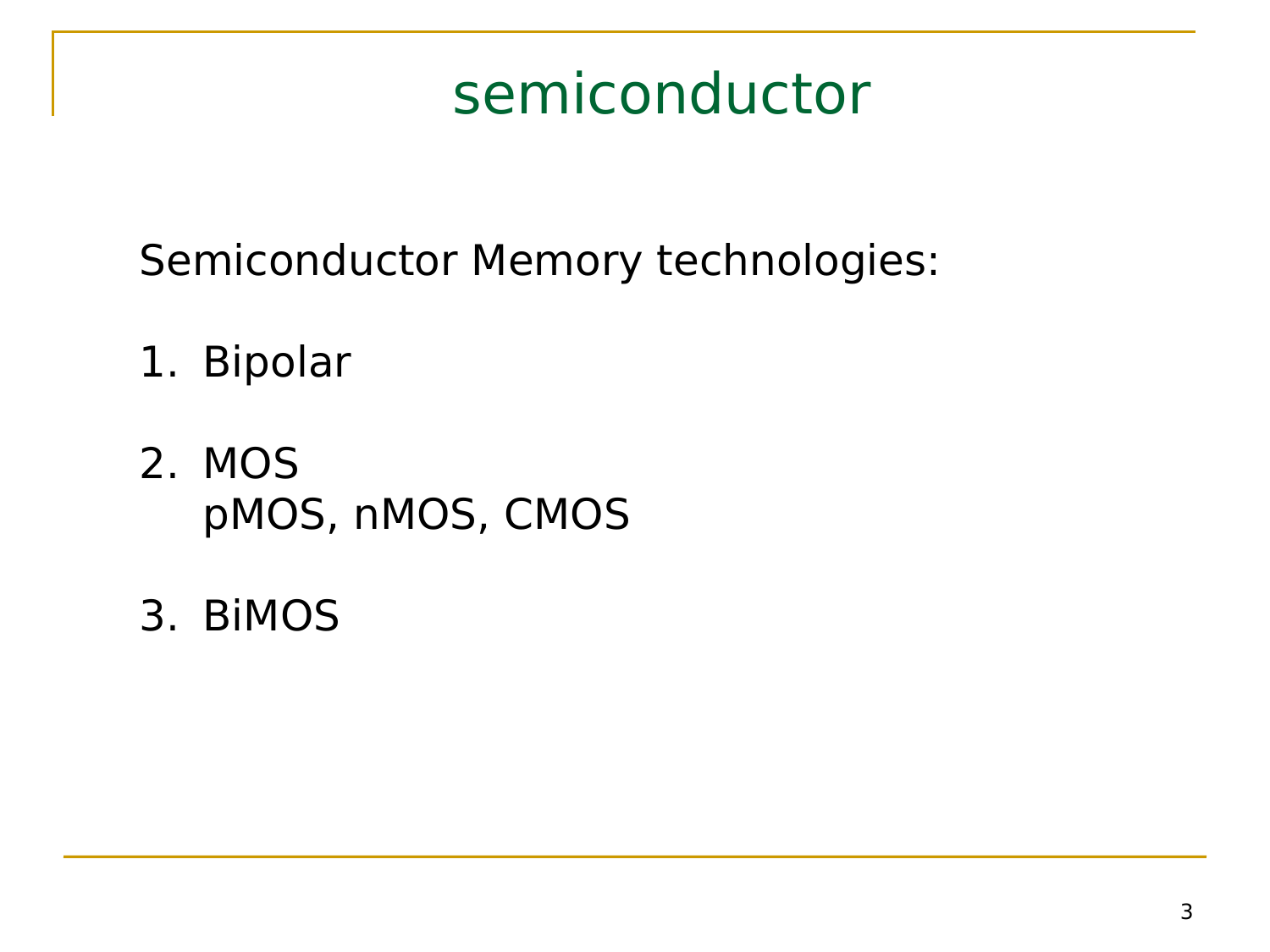

semiconductor
Semiconductor Memory technologies:

Bipolar

MOS
pMOS, nMOS, CMOS

BiMOS
3